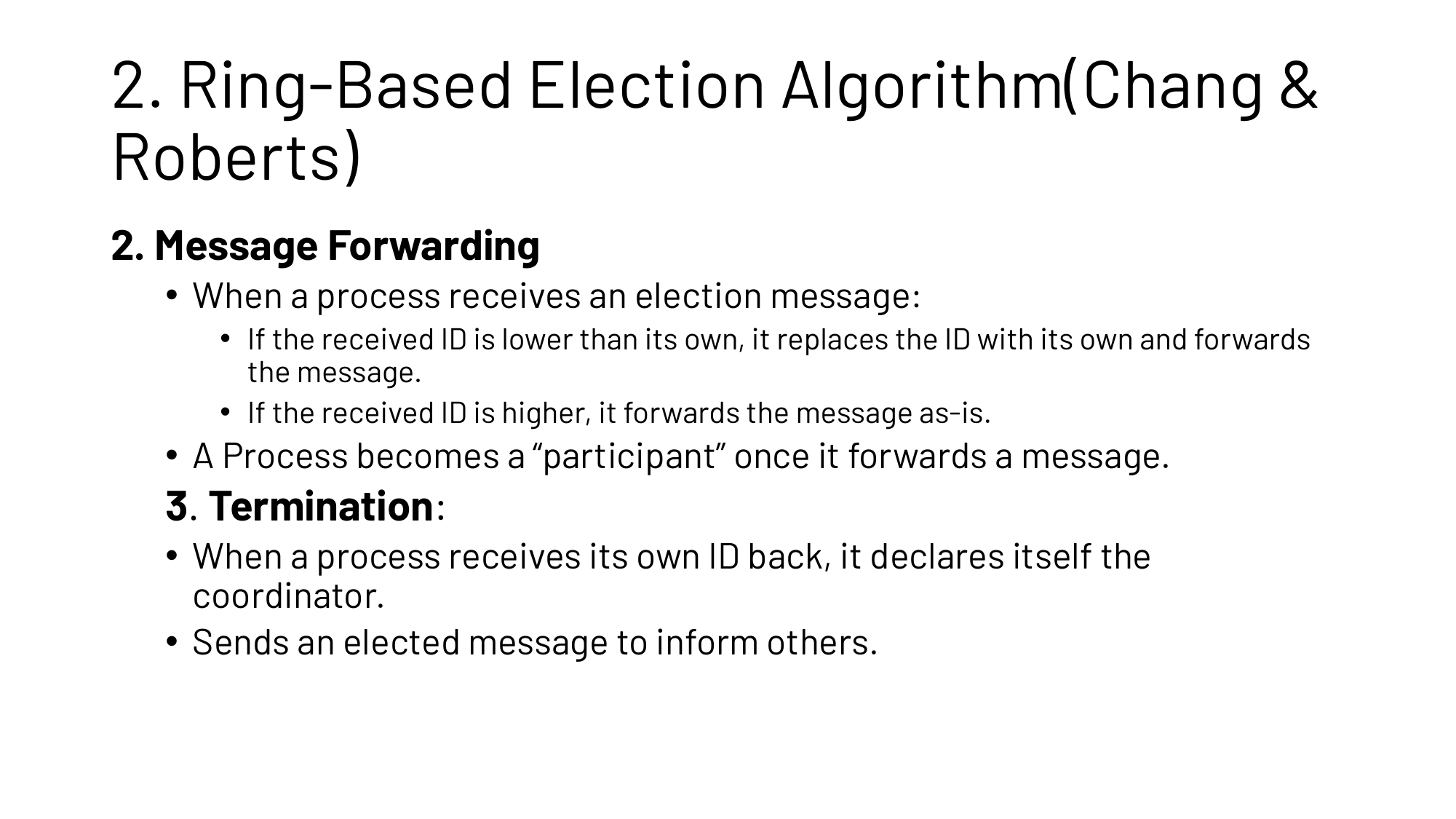

# 2. Ring-Based Election Algorithm(Chang & Roberts)
2. Message Forwarding
When a process receives an election message:
If the received ID is lower than its own, it replaces the ID with its own and forwards the message.
If the received ID is higher, it forwards the message as-is.
A Process becomes a “participant” once it forwards a message.
3. Termination:
When a process receives its own ID back, it declares itself the coordinator.
Sends an elected message to inform others.